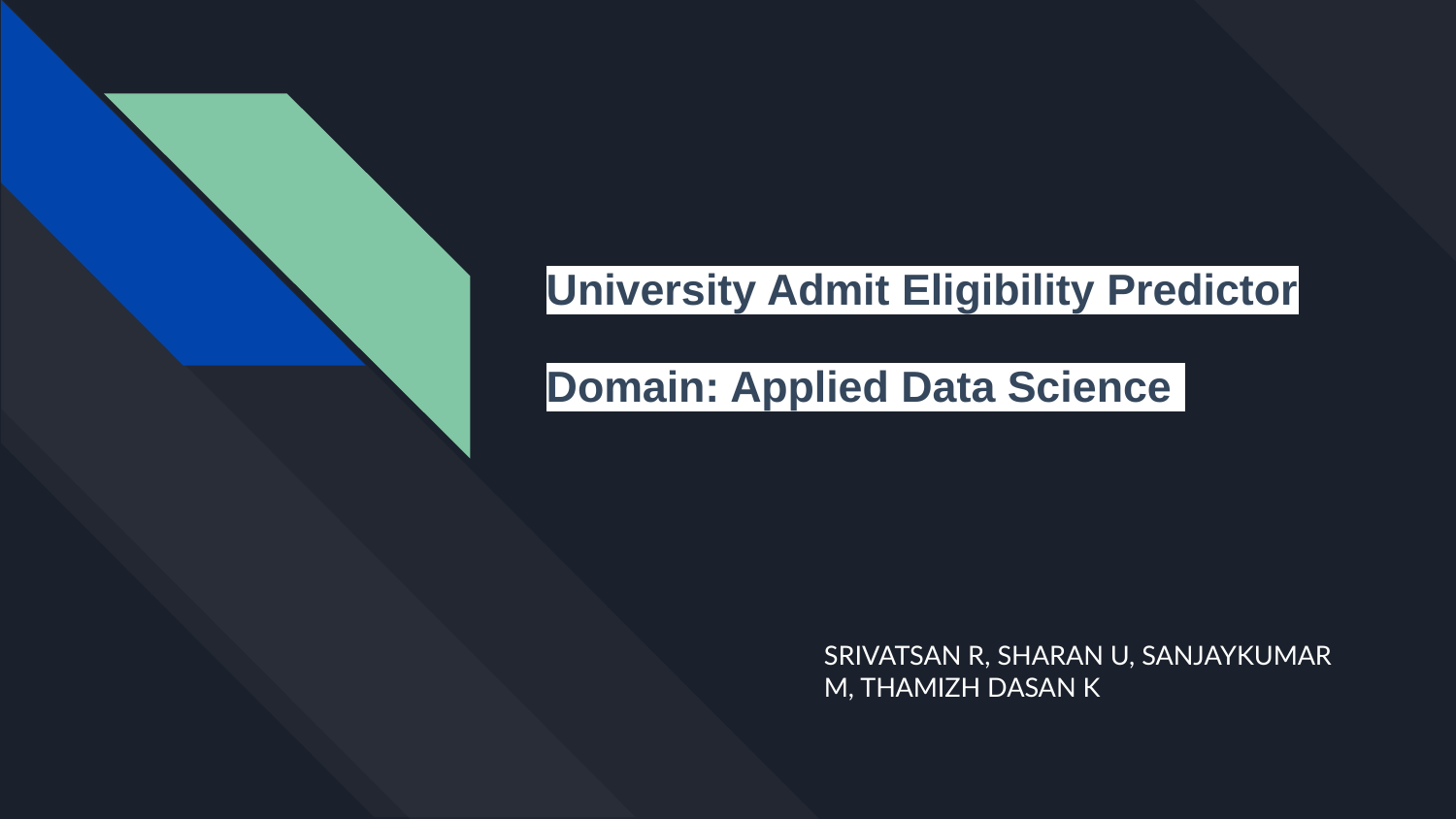

# University Admit Eligibility Predictor

Domain: Applied Data Science
SRIVATSAN R, SHARAN U, SANJAYKUMAR M, THAMIZH DASAN K